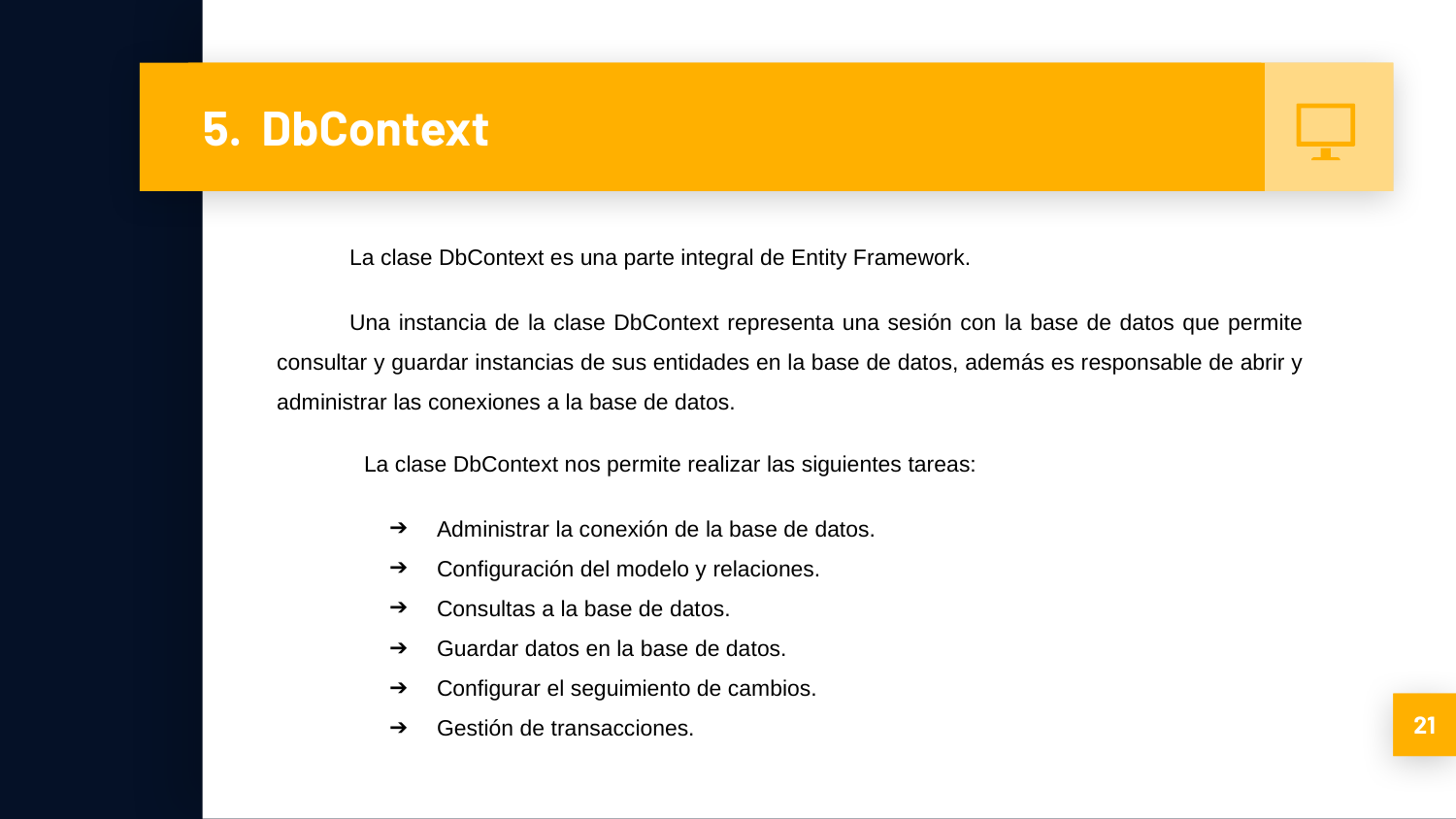

# 5.  DbContext

La clase DbContext es una parte integral de Entity Framework.
Una instancia de la clase DbContext representa una sesión con la base de datos que permite consultar y guardar instancias de sus entidades en la base de datos, además es responsable de abrir y administrar las conexiones a la base de datos.
La clase DbContext nos permite realizar las siguientes tareas:
Administrar la conexión de la base de datos.
Configuración del modelo y relaciones.
Consultas a la base de datos.
Guardar datos en la base de datos.
Configurar el seguimiento de cambios.
Gestión de transacciones.
21